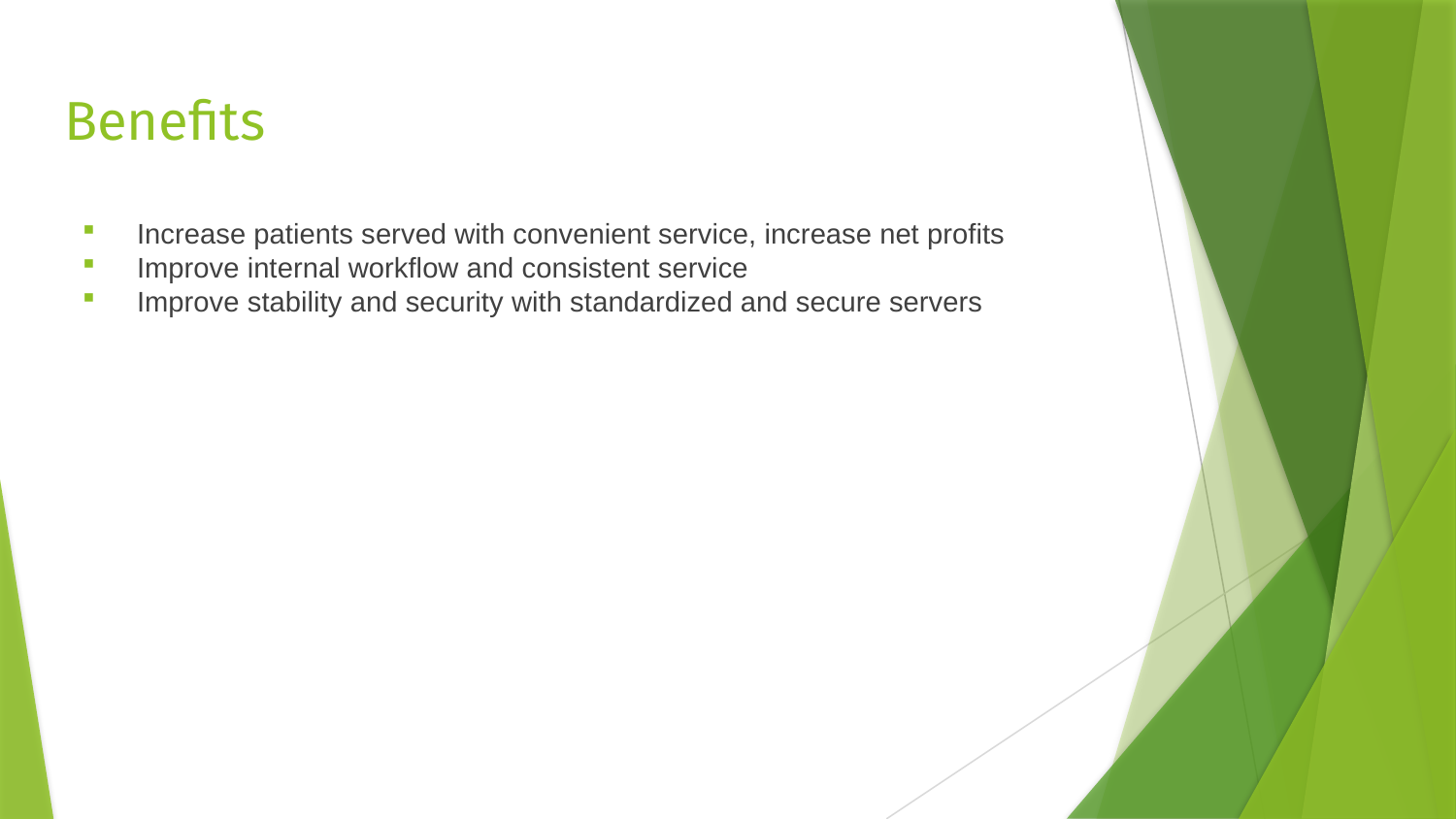

# Benefits
Increase patients served with convenient service, increase net profits
Improve internal workflow and consistent service
Improve stability and security with standardized and secure servers